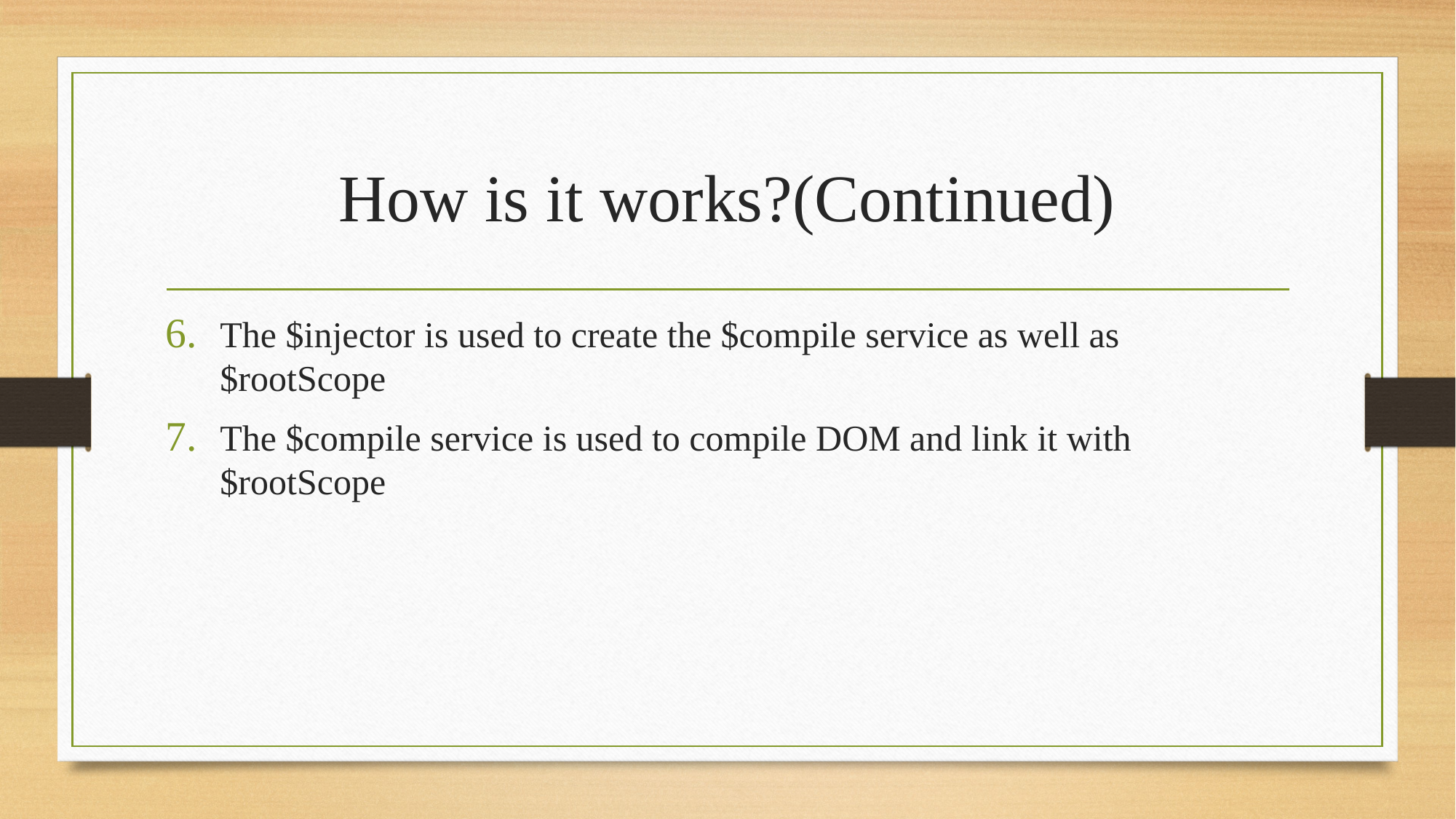

# How is it works?(Continued)
The $injector is used to create the $compile service as well as $rootScope
The $compile service is used to compile DOM and link it with $rootScope